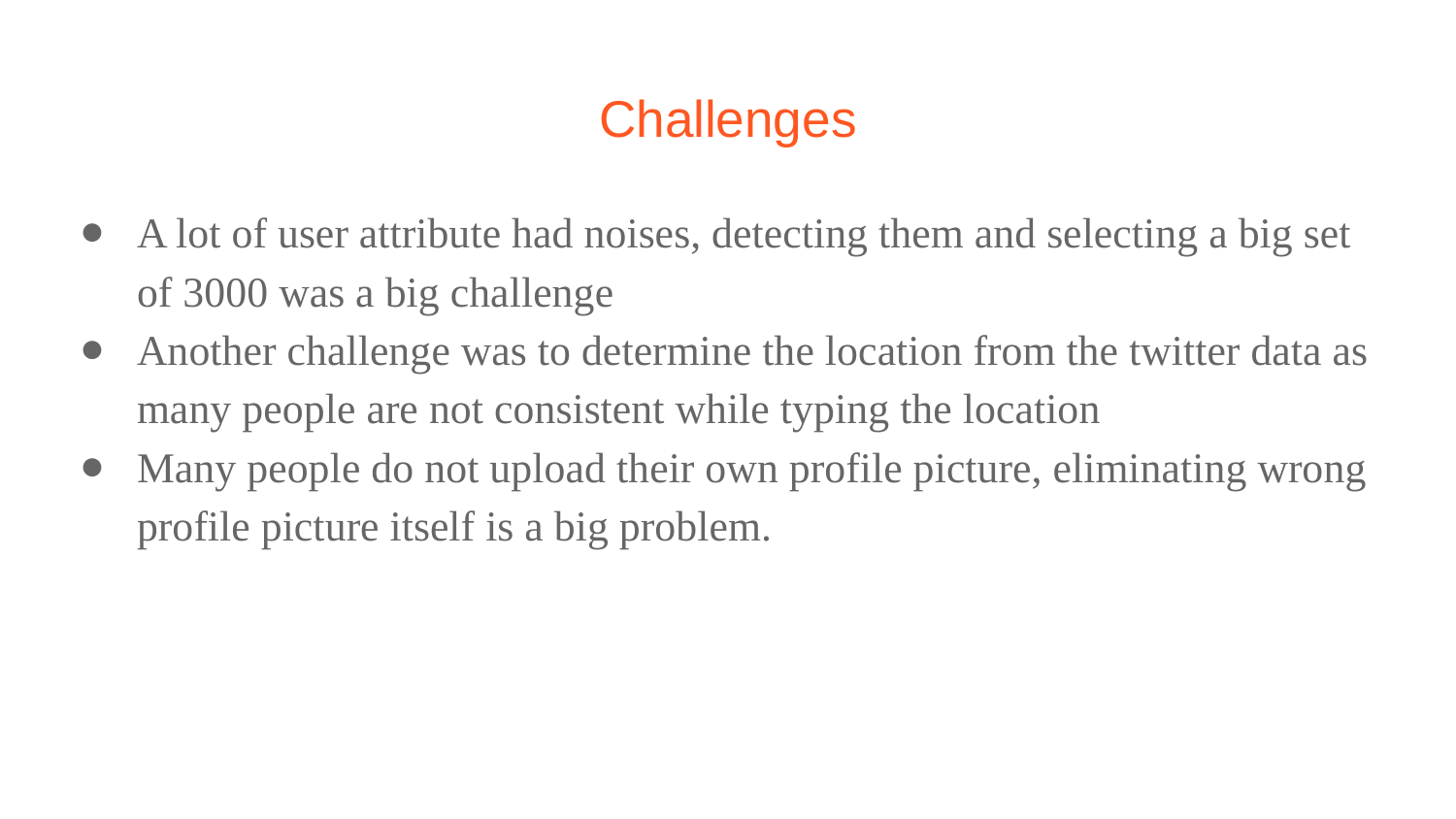

# Challenges
A lot of user attribute had noises, detecting them and selecting a big set of 3000 was a big challenge
Another challenge was to determine the location from the twitter data as many people are not consistent while typing the location
Many people do not upload their own profile picture, eliminating wrong profile picture itself is a big problem.